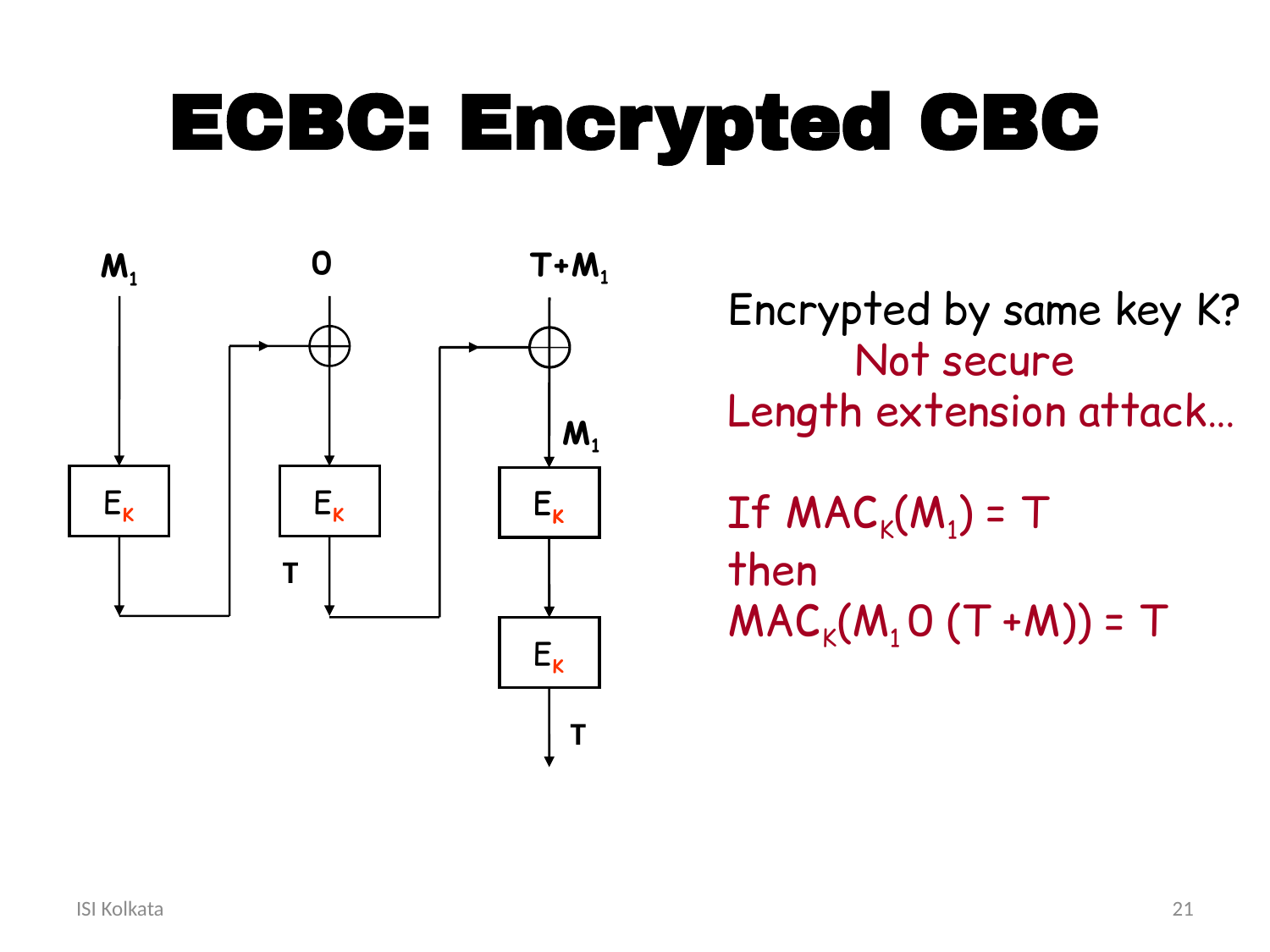

ECBC: Encrypted CBC
0
T+M1

M1

EK
EK

EK

T
M1
Encrypted by same key K?
	Not secure
Length extension attack…

If MACK(M1) = T
then
MACK(M1 0 (T +M)) = T

EK
EK

T

ISI Kolkata
21